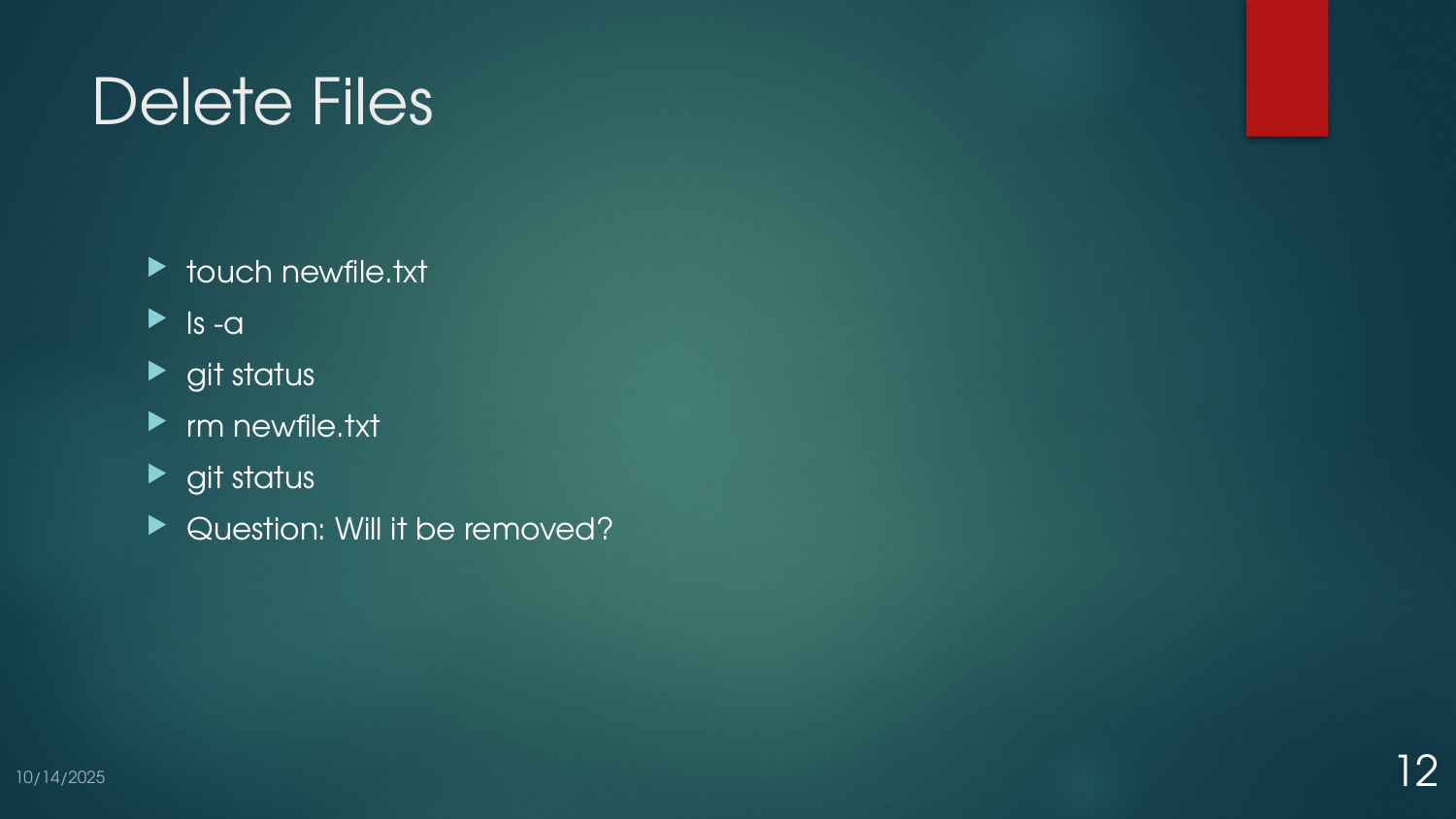

# Delete Files
touch newfile.txt
ls -a
git status
rm newfile.txt
git status
Question: Will it be removed?

12
10/14/2025